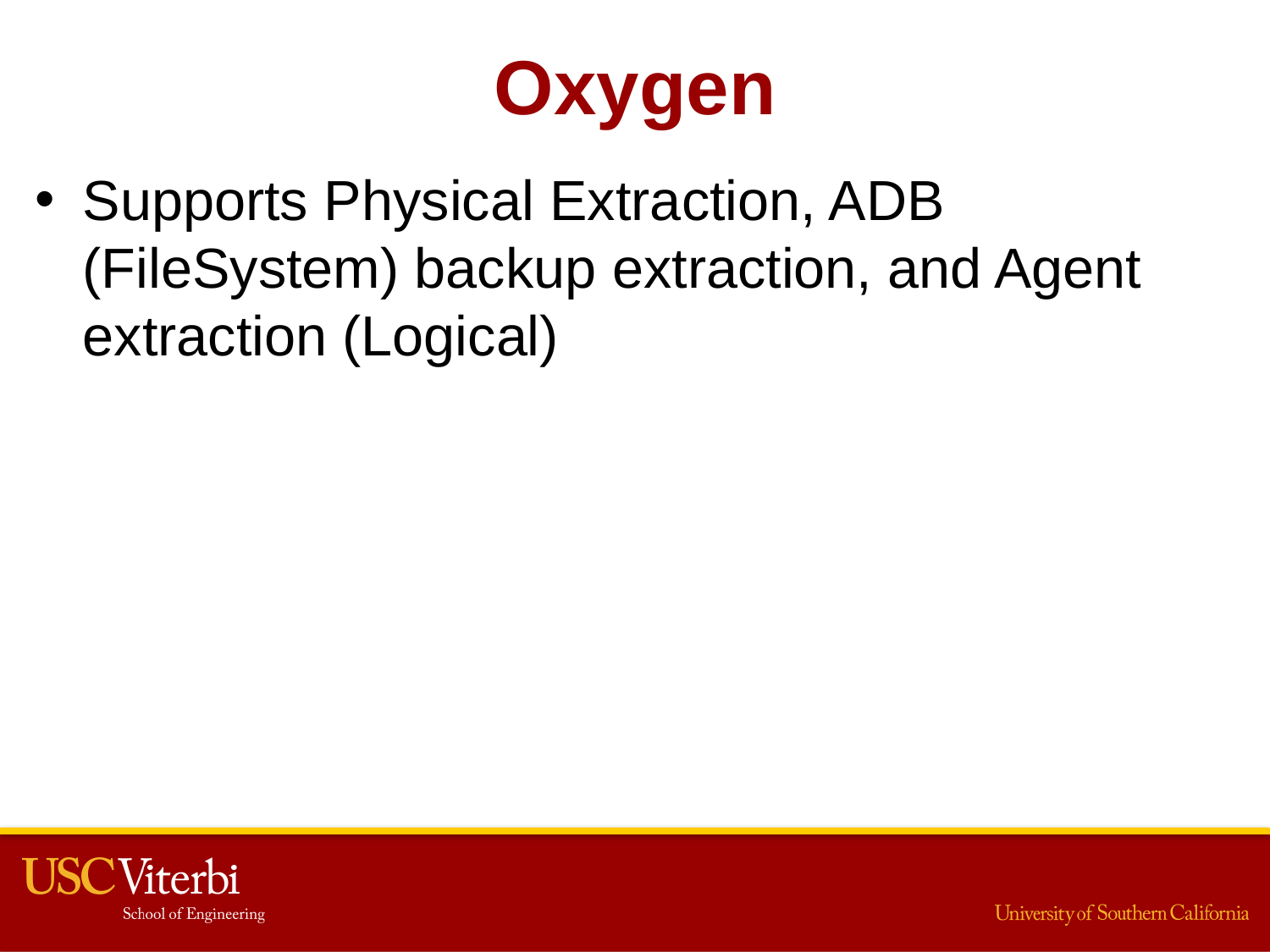

# Oxygen
Supports Physical Extraction, ADB (FileSystem) backup extraction, and Agent extraction (Logical)